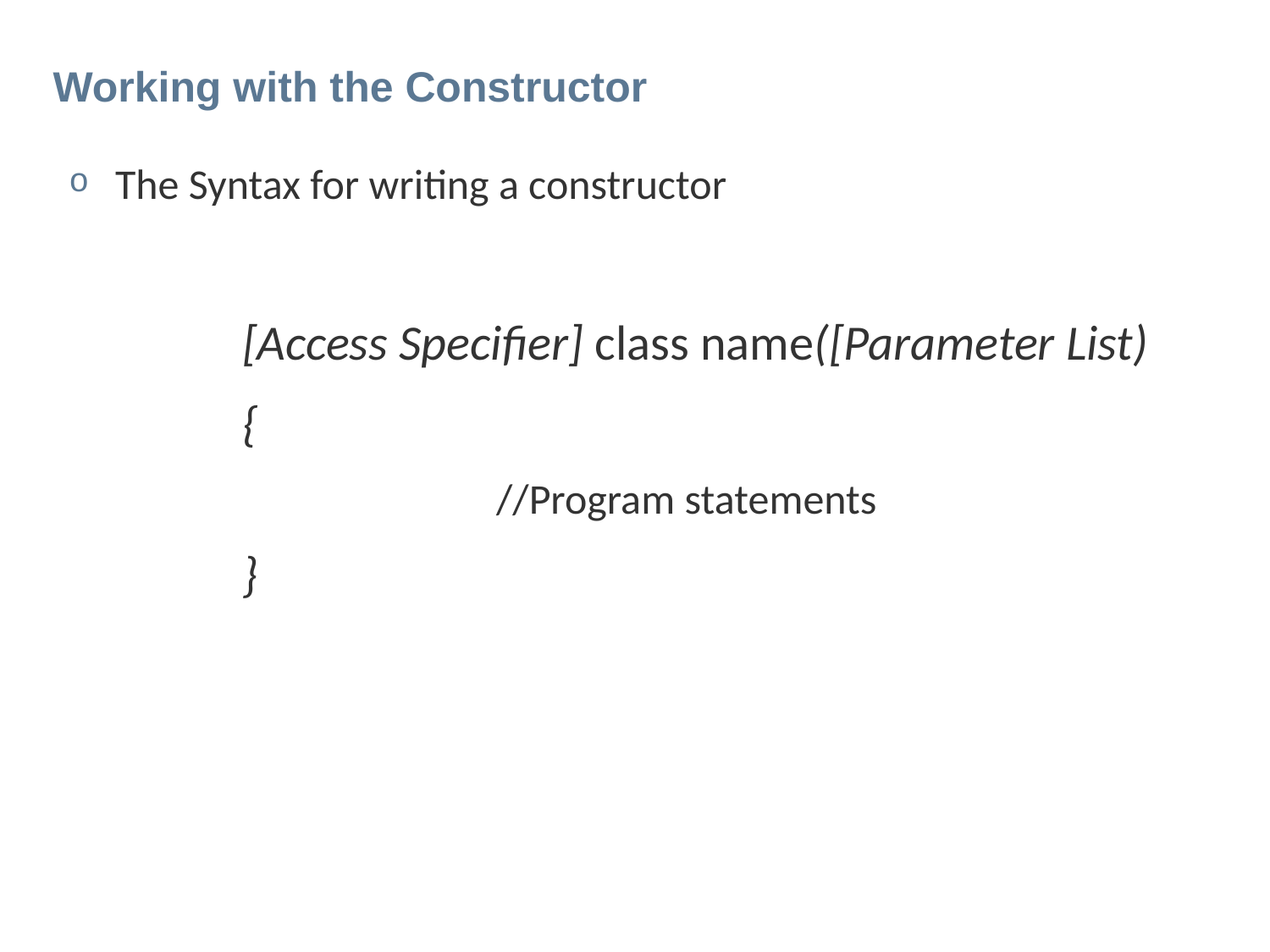

# Working with the Constructor
The Syntax for writing a constructor

		[Access Specifier] class name([Parameter List)
		{
				//Program statements
		}